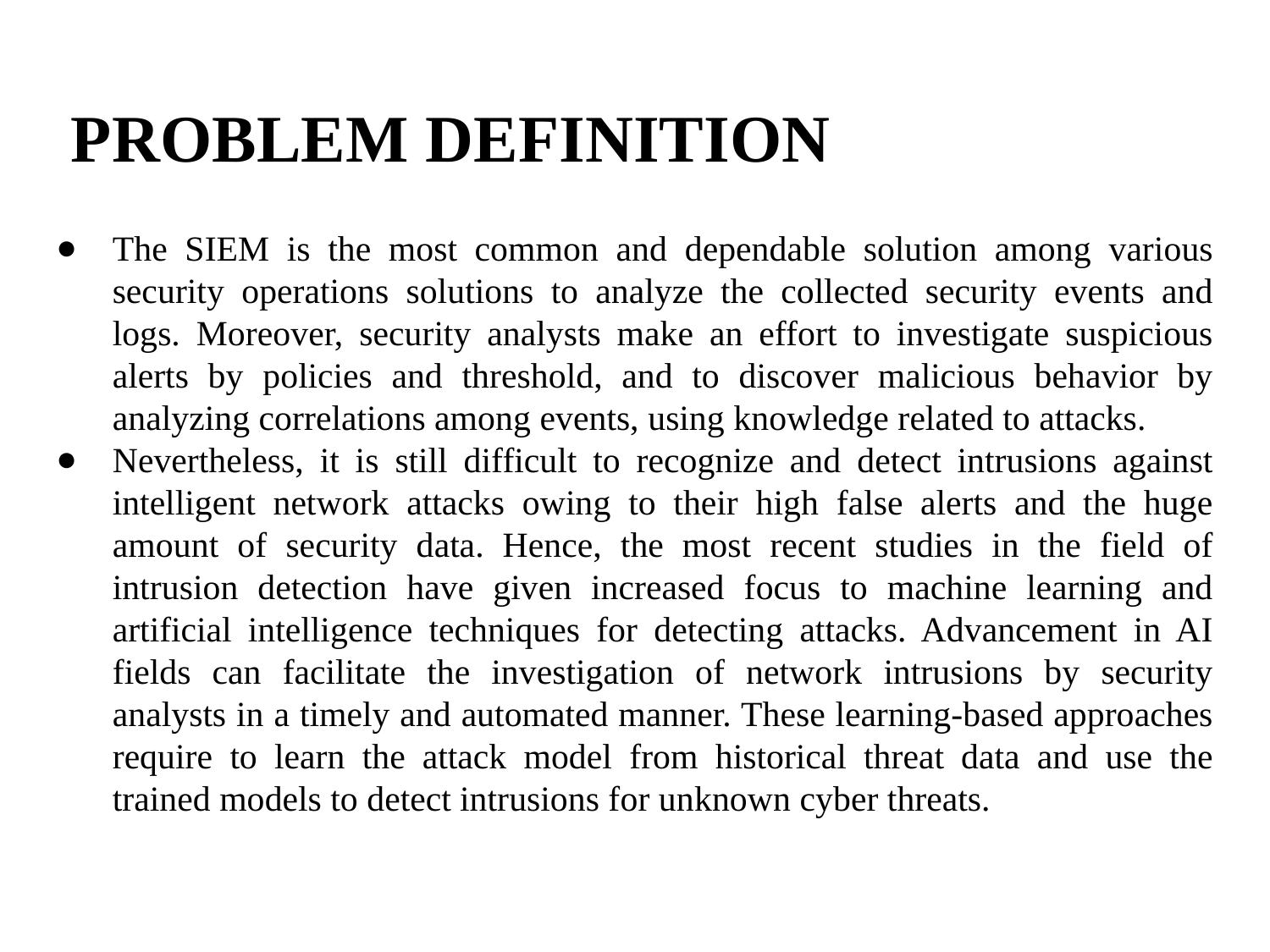

# PROBLEM DEFINITION
The SIEM is the most common and dependable solution among various security operations solutions to analyze the collected security events and logs. Moreover, security analysts make an effort to investigate suspicious alerts by policies and threshold, and to discover malicious behavior by analyzing correlations among events, using knowledge related to attacks.
Nevertheless, it is still difficult to recognize and detect intrusions against intelligent network attacks owing to their high false alerts and the huge amount of security data. Hence, the most recent studies in the field of intrusion detection have given increased focus to machine learning and artificial intelligence techniques for detecting attacks. Advancement in AI fields can facilitate the investigation of network intrusions by security analysts in a timely and automated manner. These learning-based approaches require to learn the attack model from historical threat data and use the trained models to detect intrusions for unknown cyber threats.